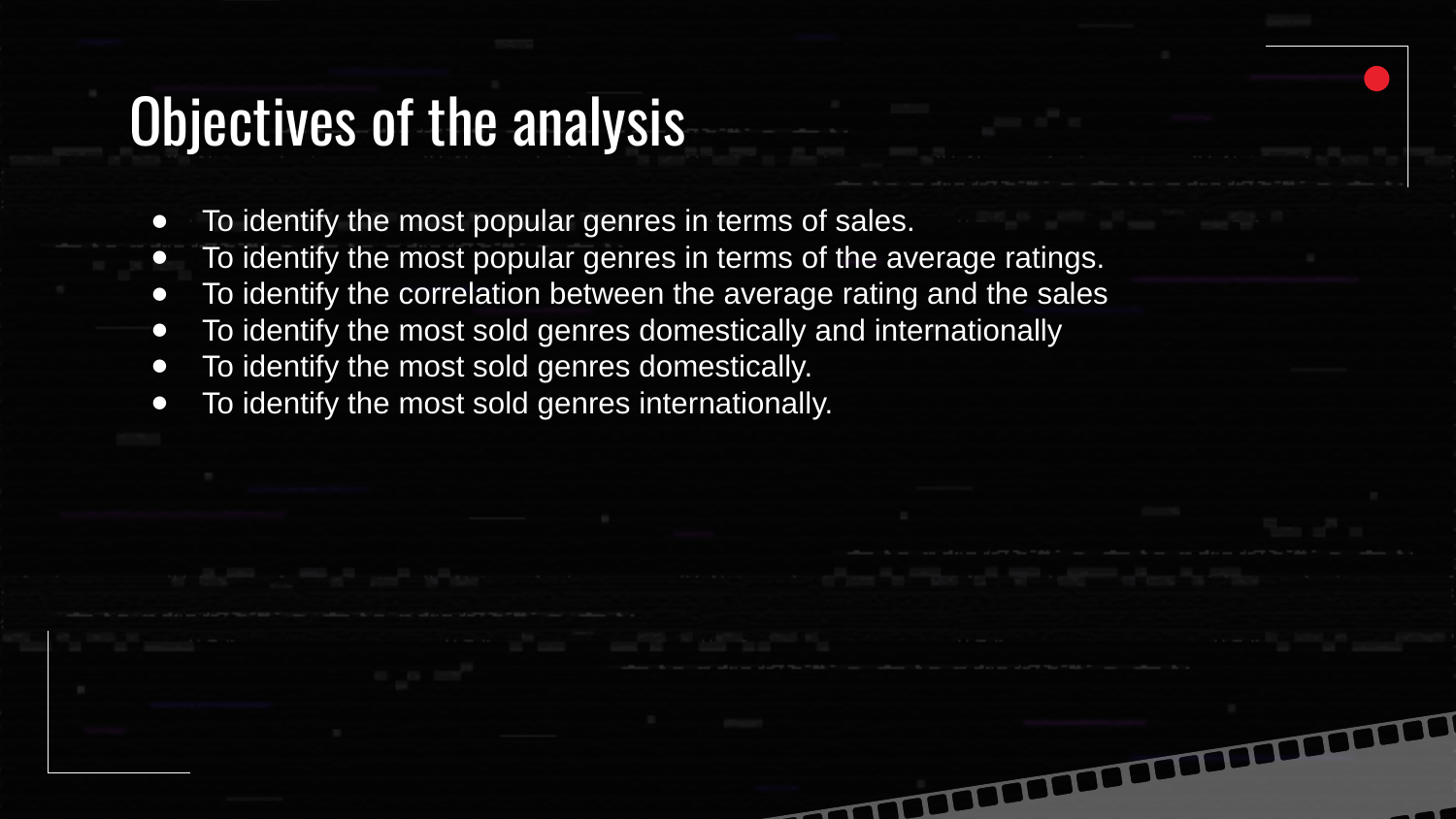

# Objectives of the analysis
To identify the most popular genres in terms of sales.
To identify the most popular genres in terms of the average ratings.
To identify the correlation between the average rating and the sales
To identify the most sold genres domestically and internationally
To identify the most sold genres domestically.
To identify the most sold genres internationally.